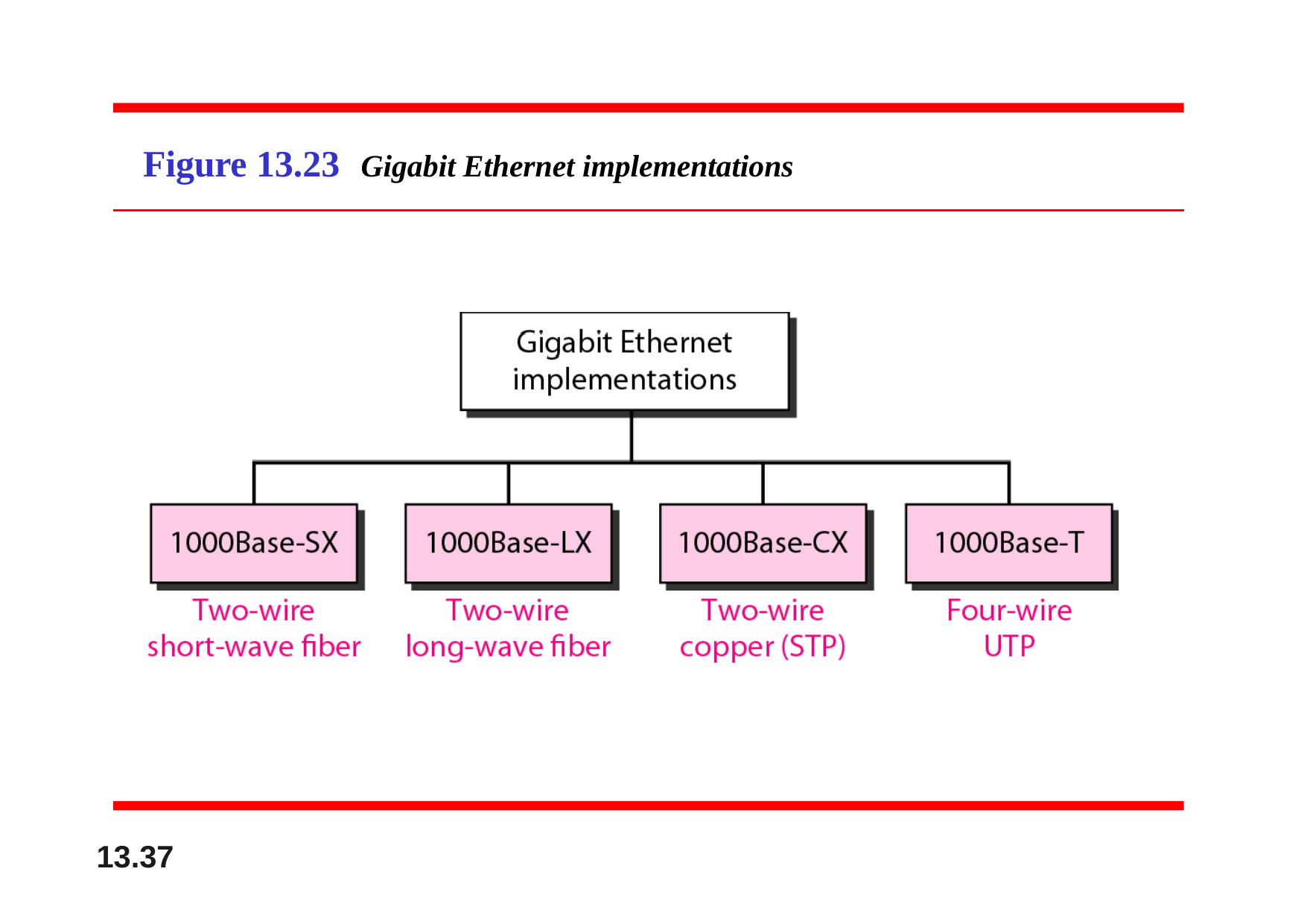

# Figure 13.23	Gigabit Ethernet implementations

13.37